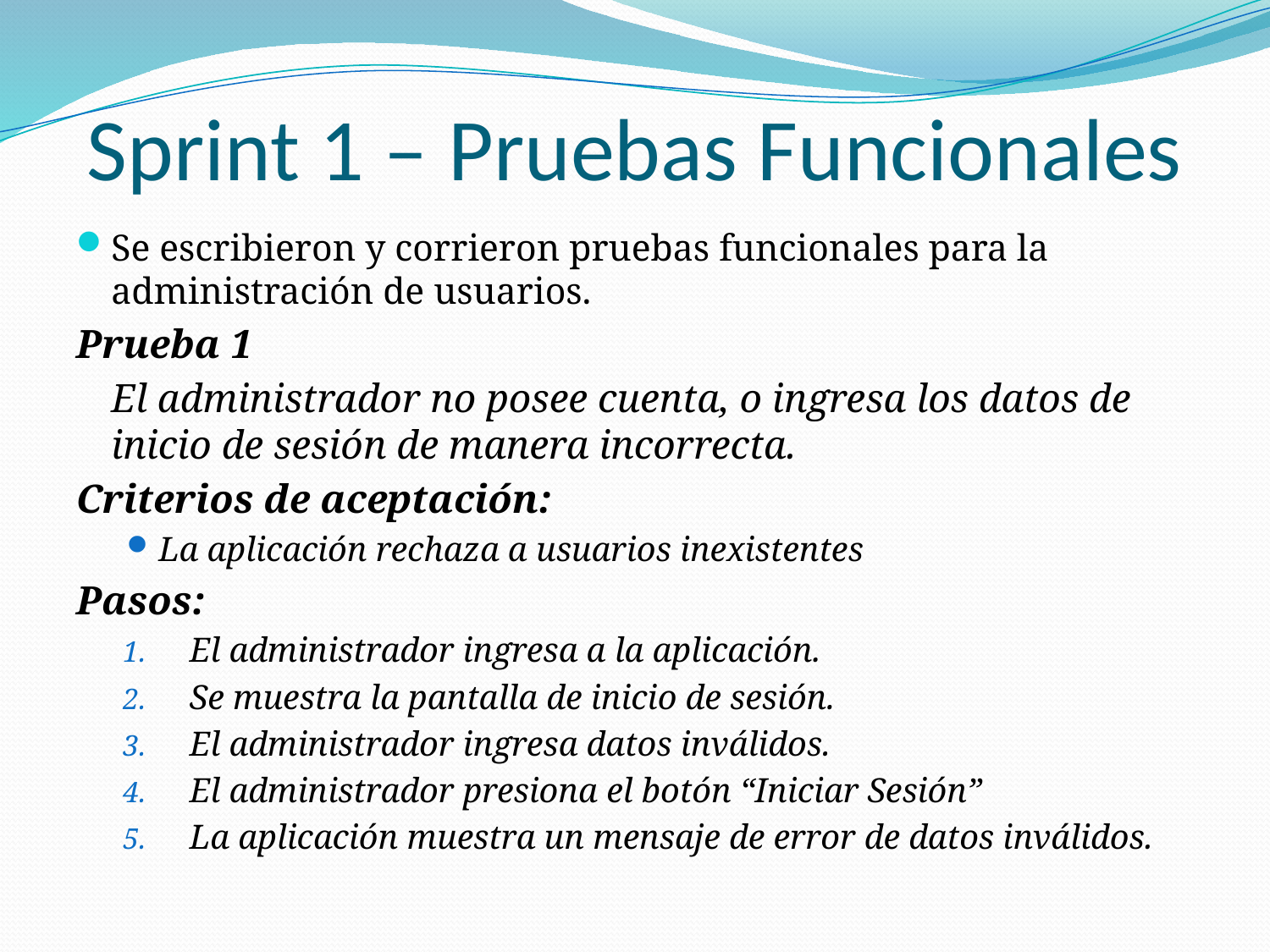

# Sprint 1 – Pruebas Funcionales
Se escribieron y corrieron pruebas funcionales para la administración de usuarios.
Prueba 1
	El administrador no posee cuenta, o ingresa los datos de inicio de sesión de manera incorrecta.
Criterios de aceptación:
La aplicación rechaza a usuarios inexistentes
Pasos:
El administrador ingresa a la aplicación.
Se muestra la pantalla de inicio de sesión.
El administrador ingresa datos inválidos.
El administrador presiona el botón “Iniciar Sesión”
La aplicación muestra un mensaje de error de datos inválidos.